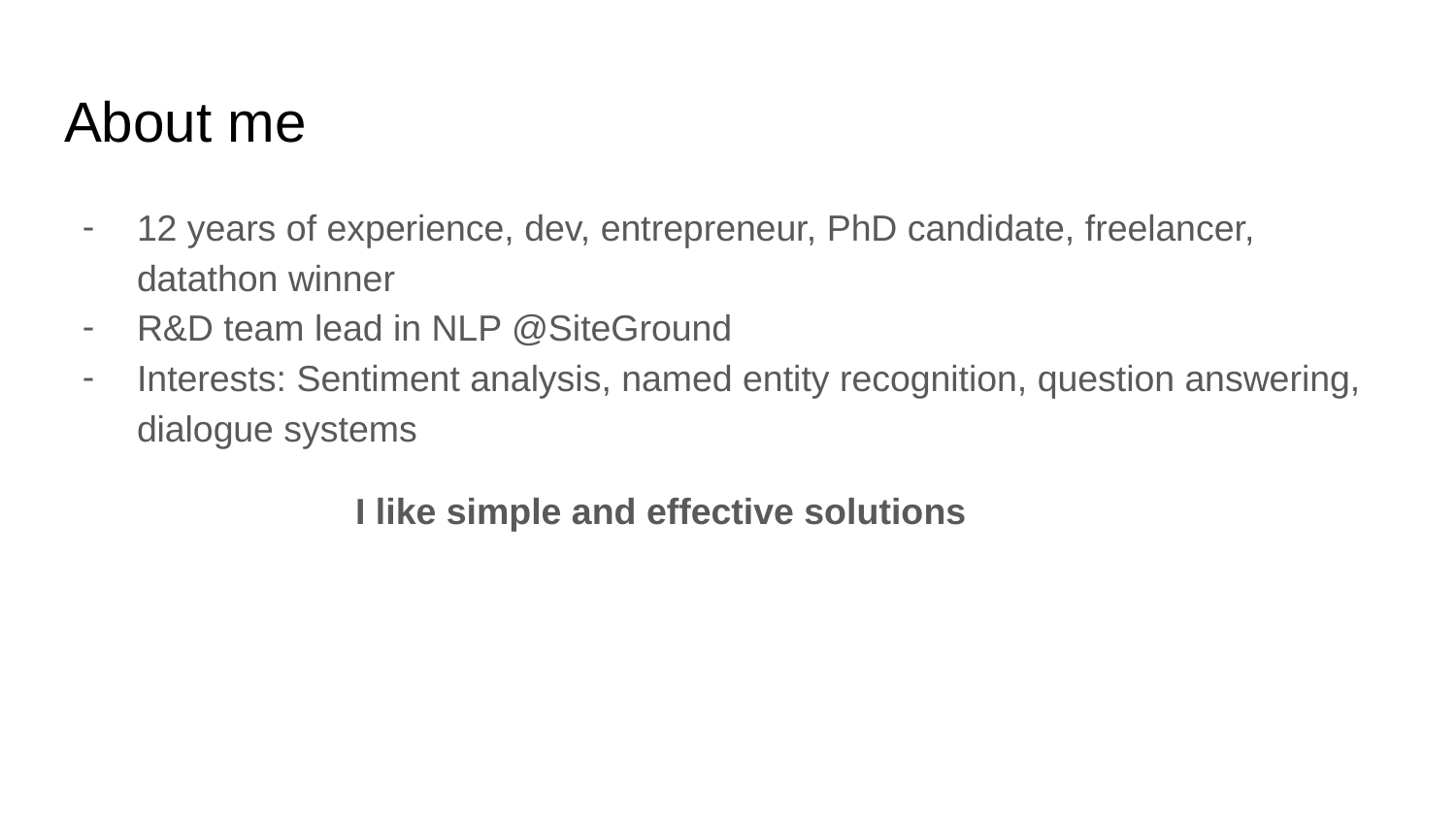

# About me
12 years of experience, dev, entrepreneur, PhD candidate, freelancer, datathon winner
R&D team lead in NLP @SiteGround
Interests: Sentiment analysis, named entity recognition, question answering, dialogue systems
I like simple and effective solutions